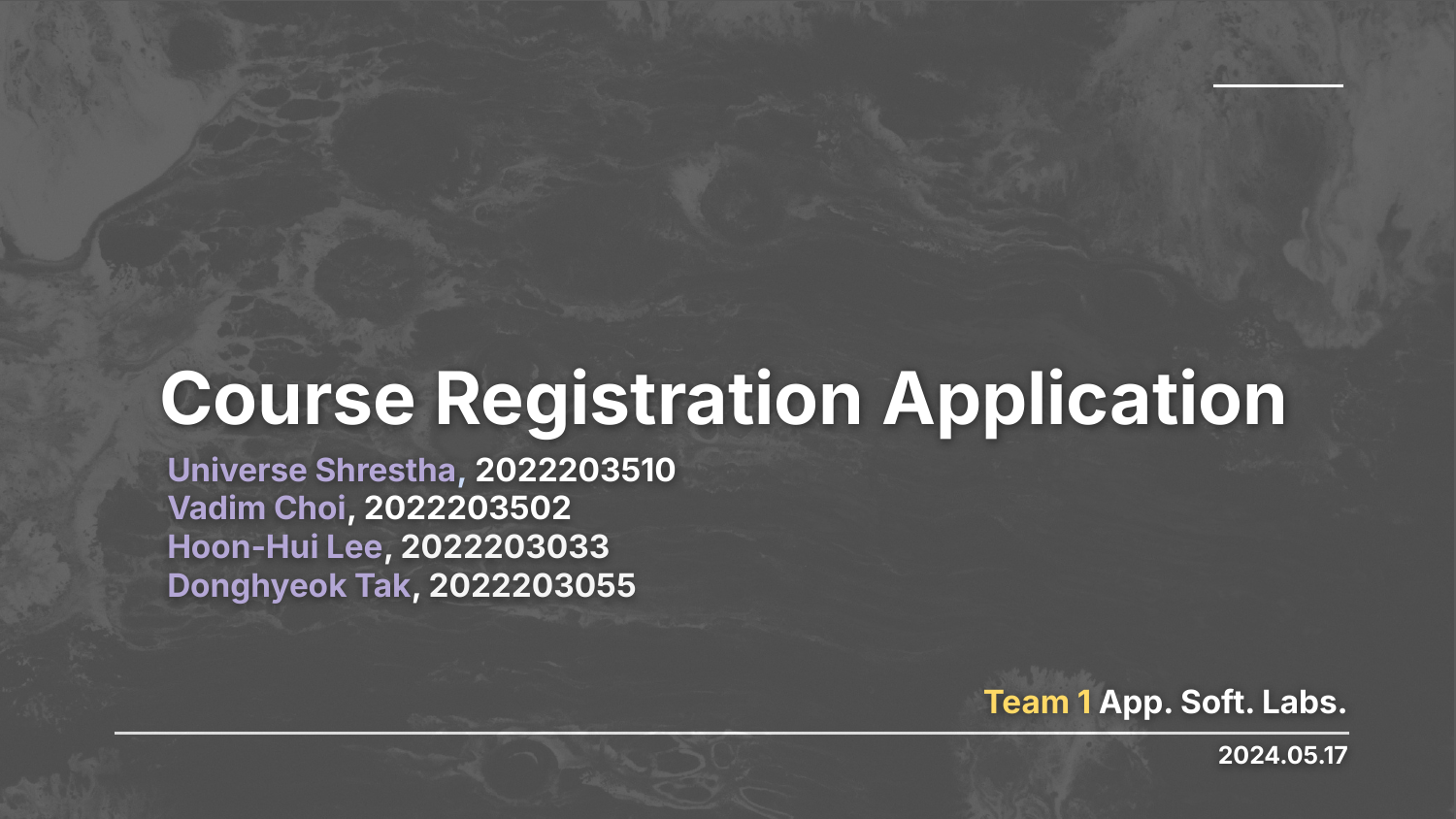

# Course Registration Application
Universe Shrestha, 2022203510
Vadim Choi, 2022203502
Hoon-Hui Lee, 2022203033
Donghyeok Tak, 2022203055

  Team 1 App. Soft. Labs.
2024.05.17